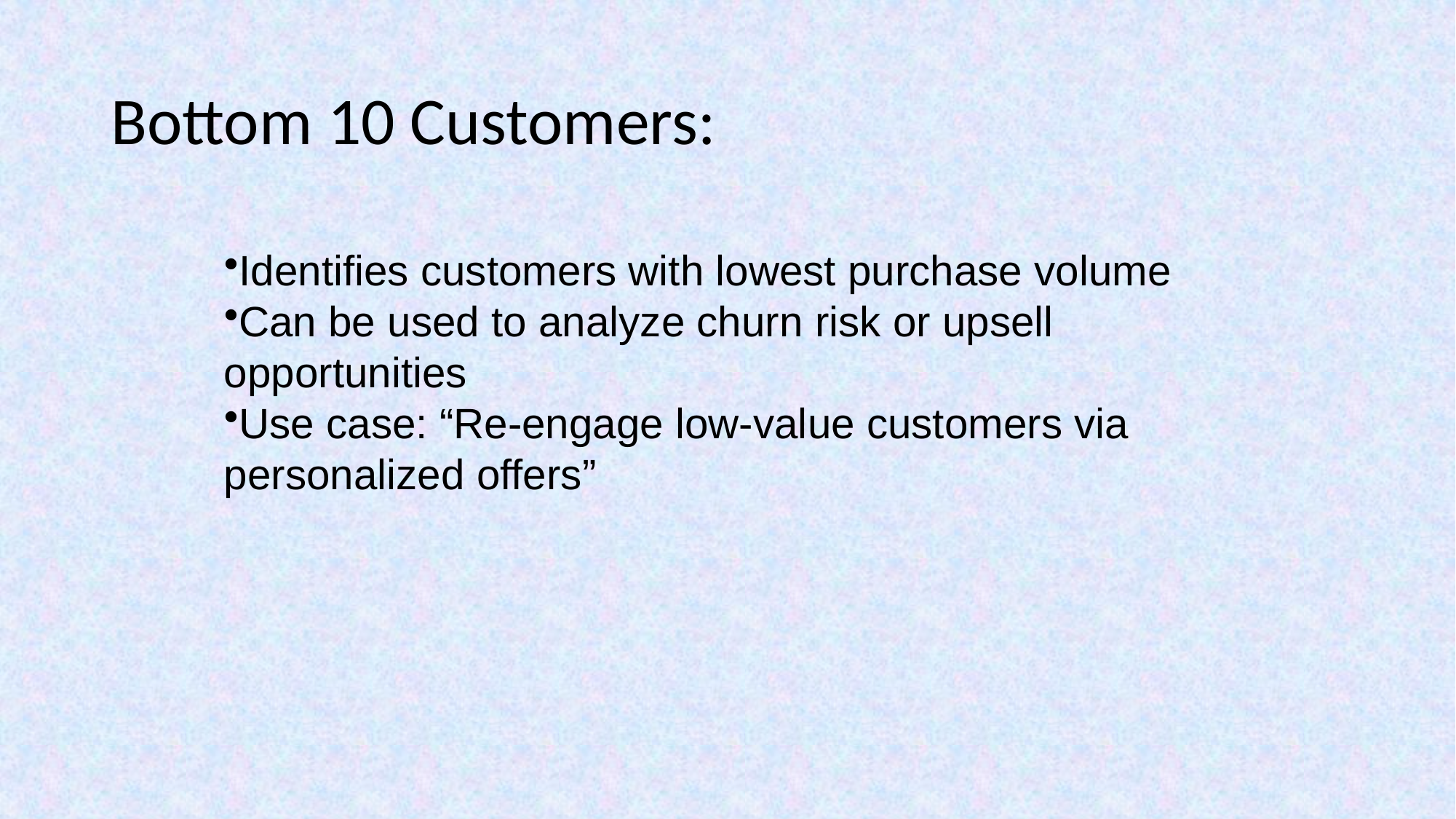

# Bottom 10 Customers:
Identifies customers with lowest purchase volume
Can be used to analyze churn risk or upsell opportunities
Use case: “Re-engage low-value customers via personalized offers”